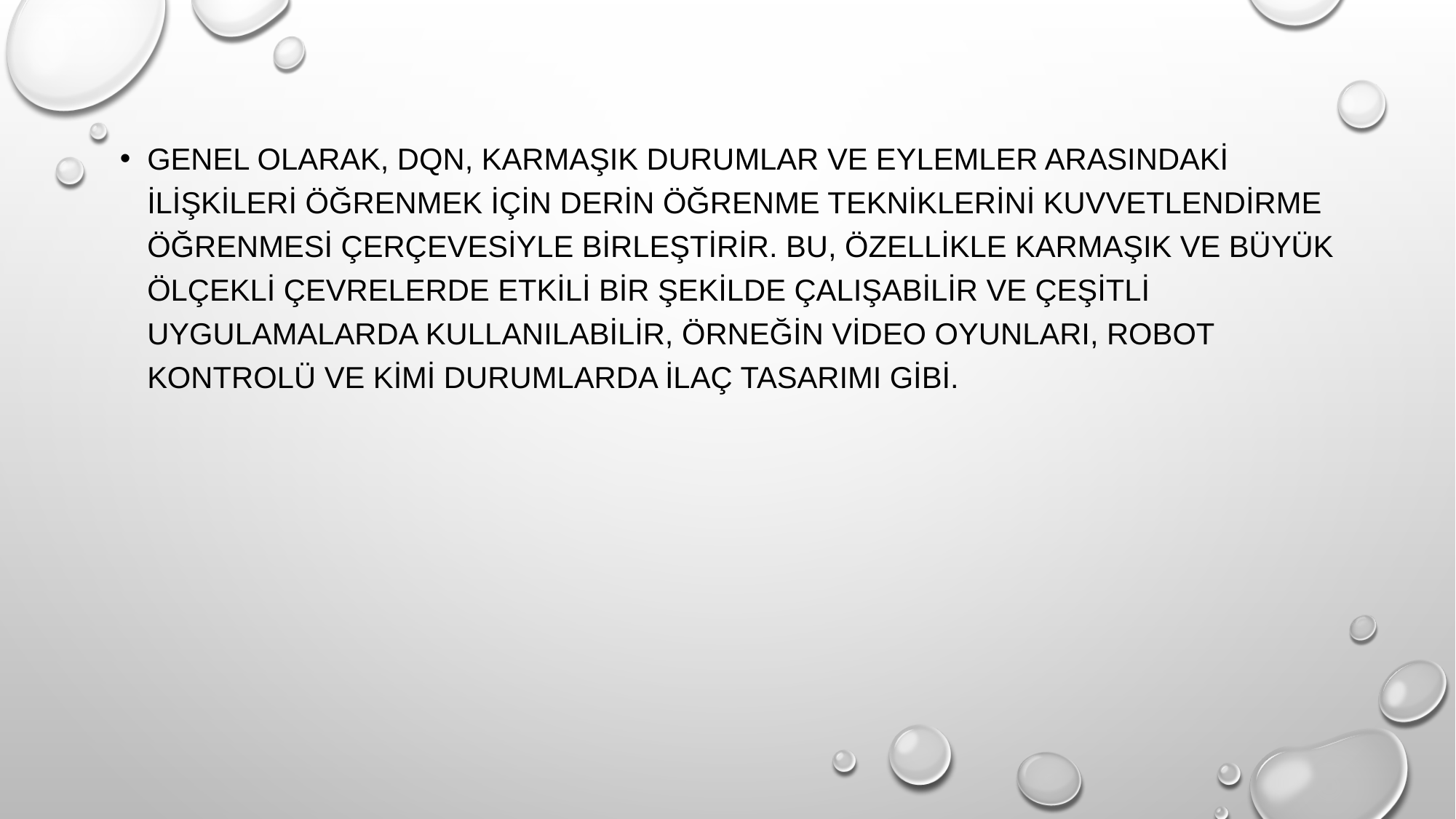

Genel olarak, DQN, karmaşık durumlar ve eylemler arasındaki ilişkileri öğrenmek için derin öğrenme tekniklerini kuvvetlendirme öğrenmesi çerçevesiyle birleştirir. Bu, özellikle karmaşık ve büyük ölçekli çevrelerde etkili bir şekilde çalışabilir ve çeşitli uygulamalarda kullanılabilir, örneğin video oyunları, robot kontrolü ve kimi durumlarda ilaç tasarımı gibi.